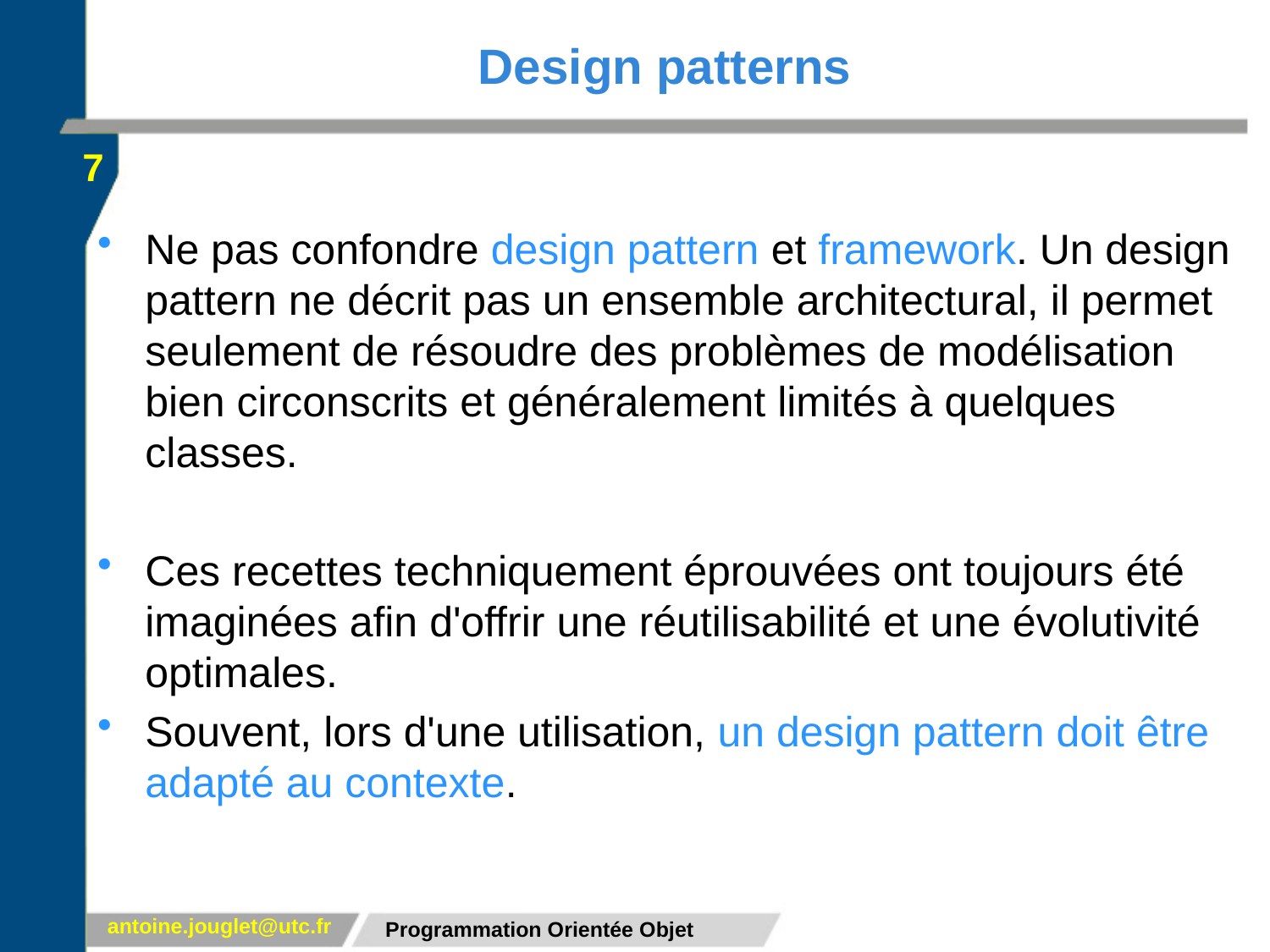

# Design patterns
7
Ne pas confondre design pattern et framework. Un design pattern ne décrit pas un ensemble architectural, il permet seulement de résoudre des problèmes de modélisation bien circonscrits et généralement limités à quelques classes.

Ces recettes techniquement éprouvées ont toujours été imaginées afin d'offrir une réutilisabilité et une évolutivité optimales.
Souvent, lors d'une utilisation, un design pattern doit être adapté au contexte.